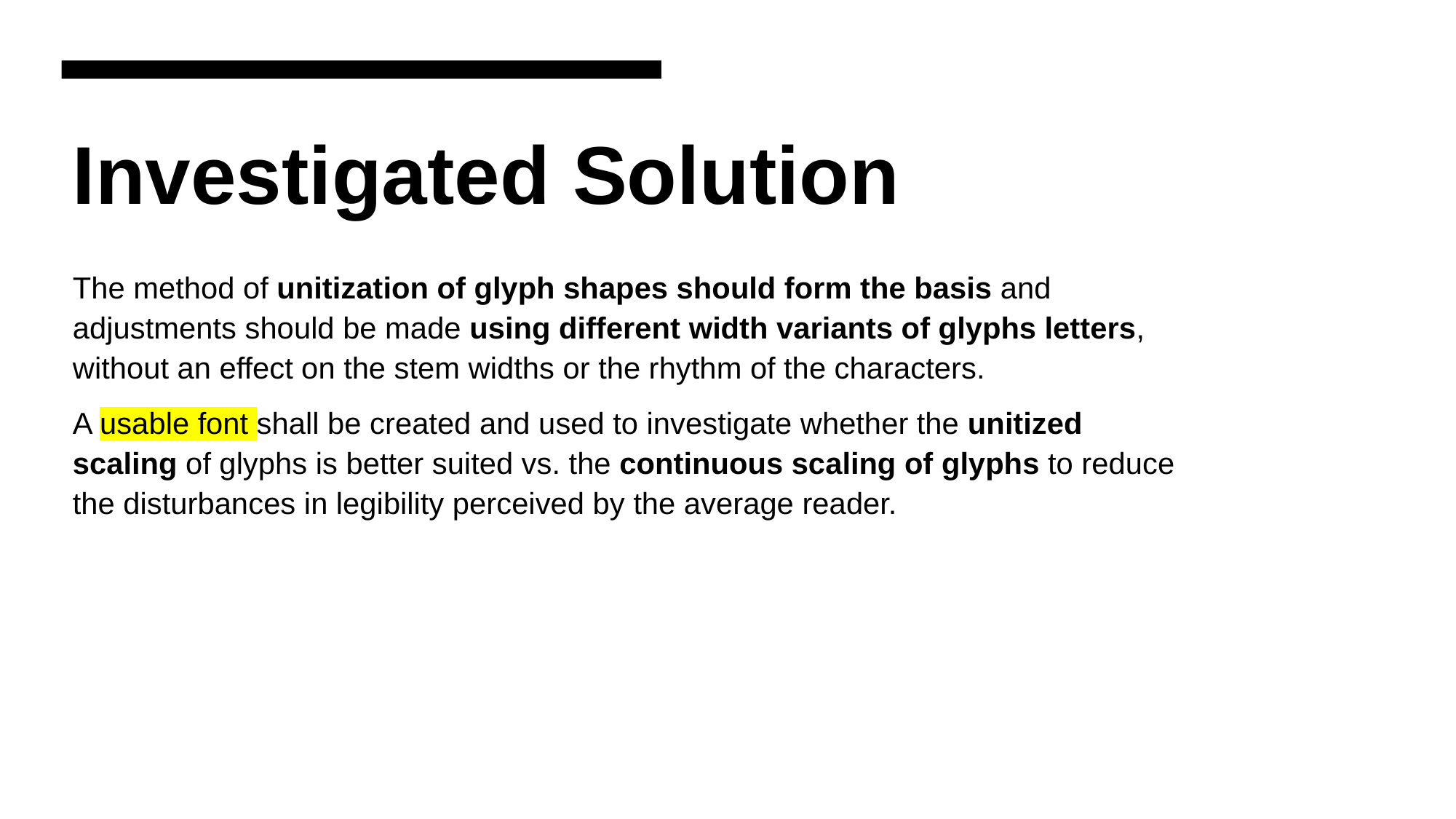

# Investigated Solution
The method of unitization of glyph shapes should form the basis and adjustments should be made using different width variants of glyphs letters, without an effect on the stem widths or the rhythm of the characters.
A usable font shall be created and used to investigate whether the unitized scaling of glyphs is better suited vs. the continuous scaling of glyphs to reduce the disturbances in legibility perceived by the average reader.